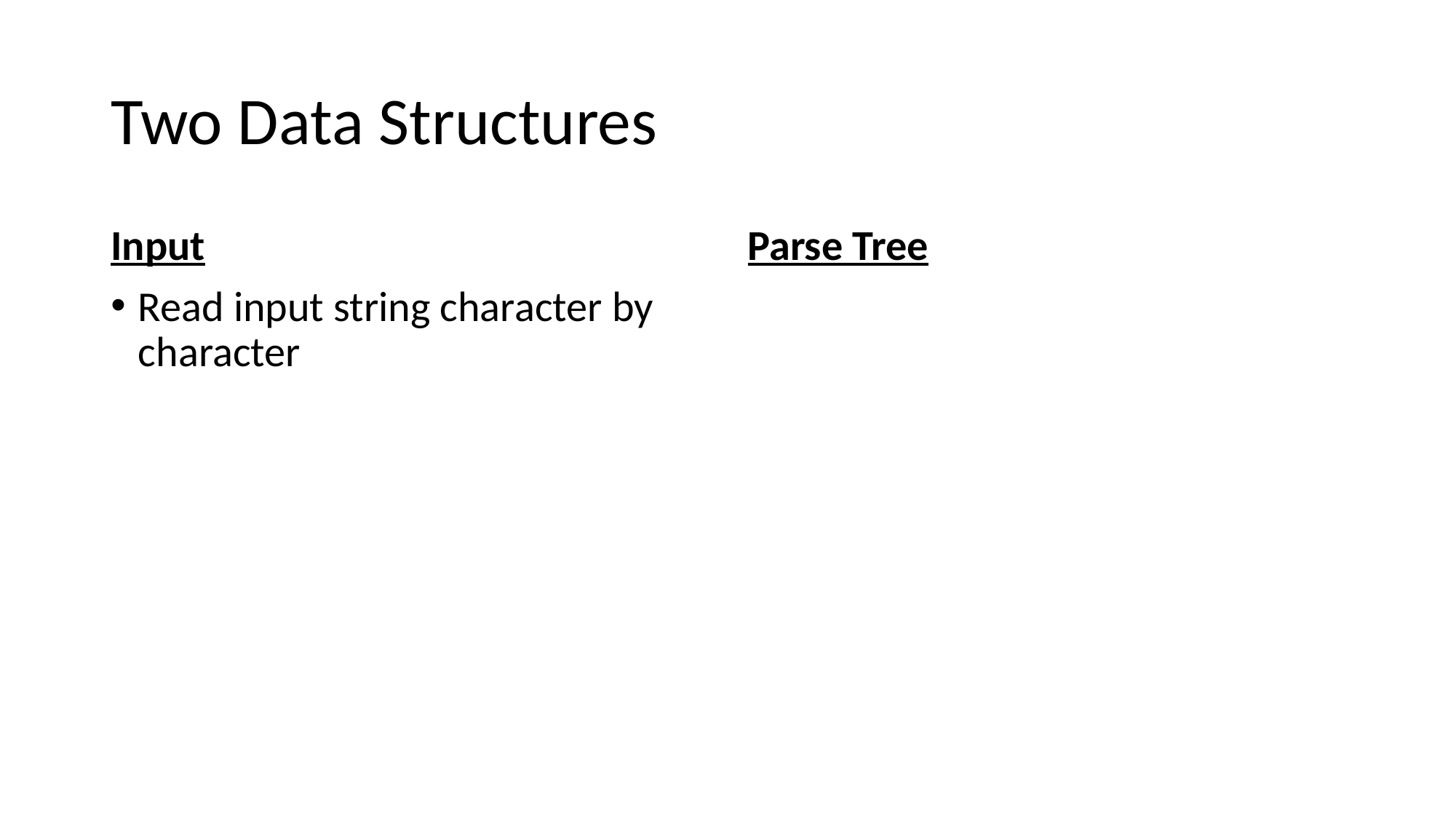

# Two Data Structures
Input
Read input string character by character
Parse Tree